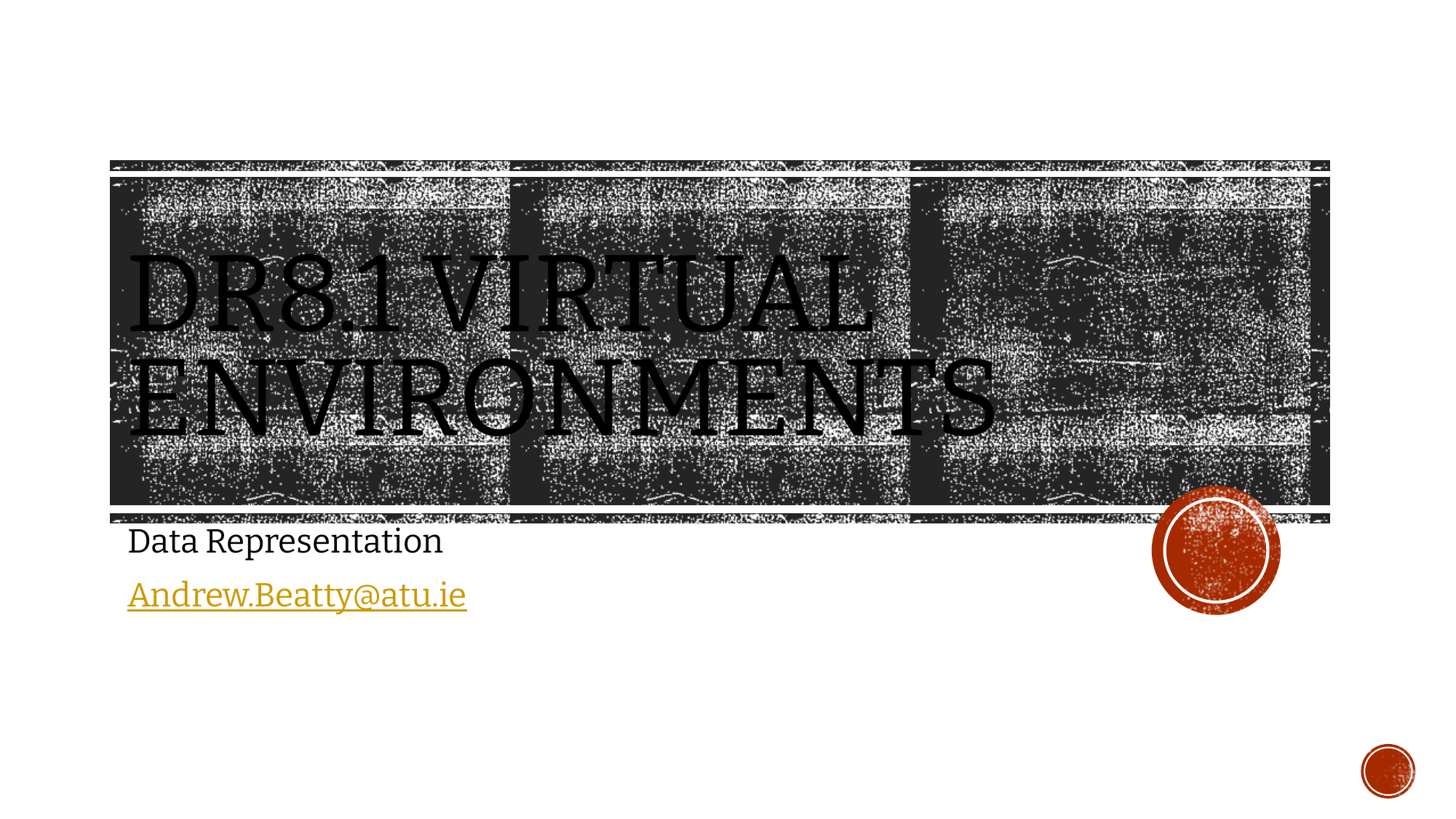

# DR8.1 Virtual Environments
Data Representation
Andrew.Beatty@atu.ie